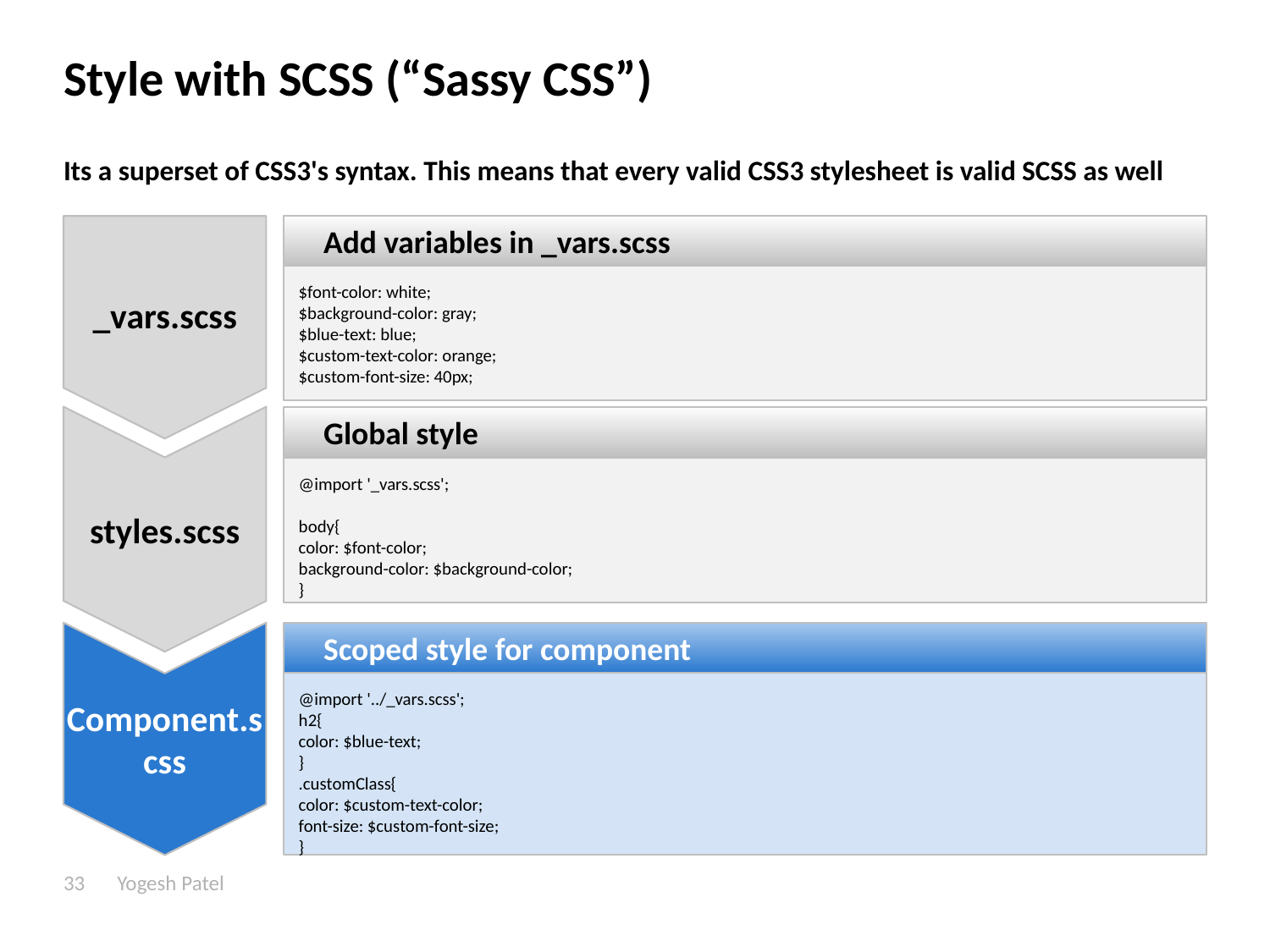

# Style with SCSS (“Sassy CSS”)
Its a superset of CSS3's syntax. This means that every valid CSS3 stylesheet is valid SCSS as well
Add variables in _vars.scss
_vars.scss
$font-color: white;
$background-color: gray;
$blue-text: blue;
$custom-text-color: orange;
$custom-font-size: 40px;

Global style
styles.scss
@import '_vars.scss';
body{
color: $font-color;
background-color: $background-color;
}
Scoped style for component
Component.scss
@import '../_vars.scss';
h2{
color: $blue-text;
}
.customClass{
color: $custom-text-color;
font-size: $custom-font-size;
}
33
Yogesh Patel